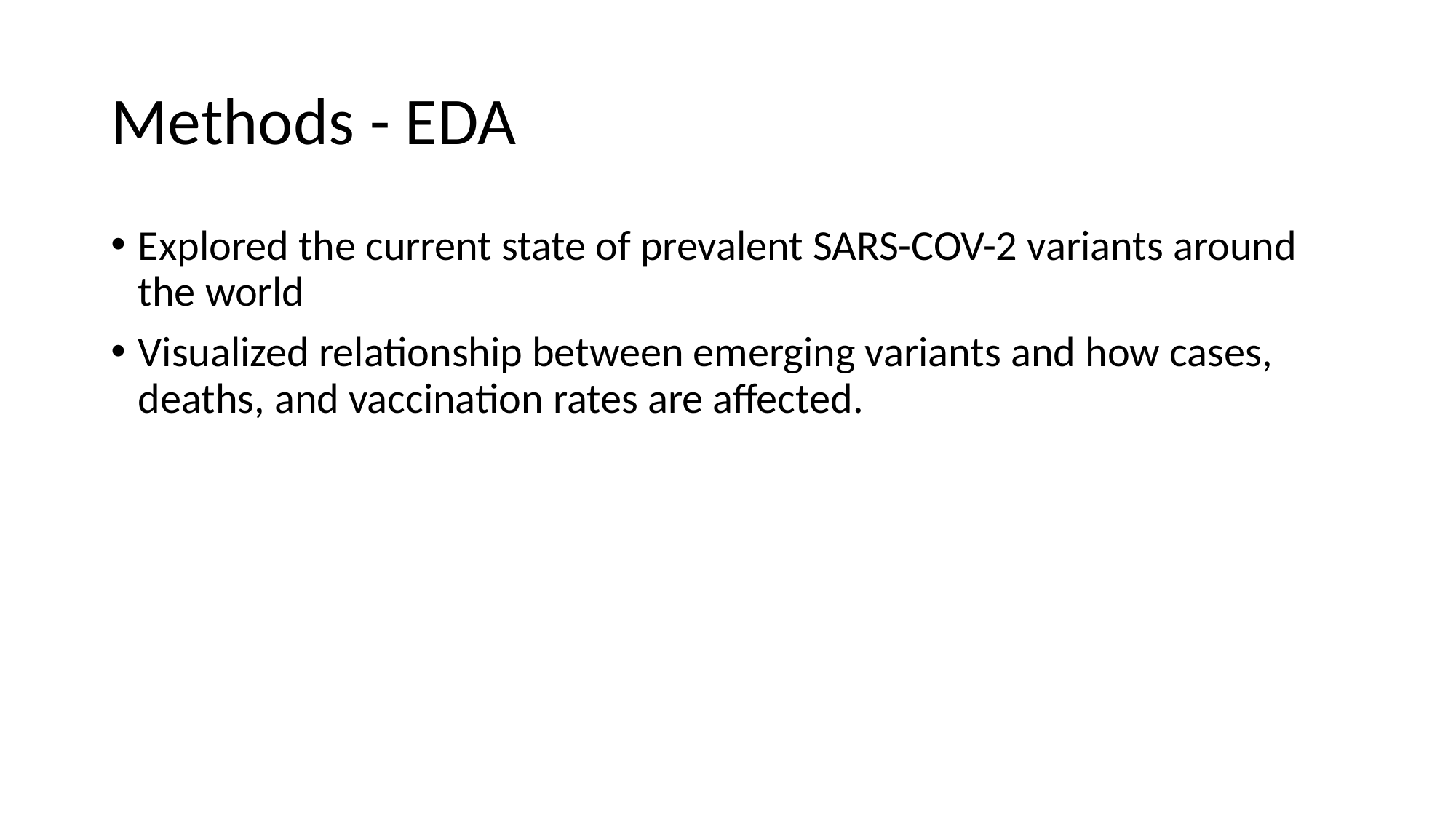

# Methods - EDA
Explored the current state of prevalent SARS-COV-2 variants around the world
Visualized relationship between emerging variants and how cases, deaths, and vaccination rates are affected.